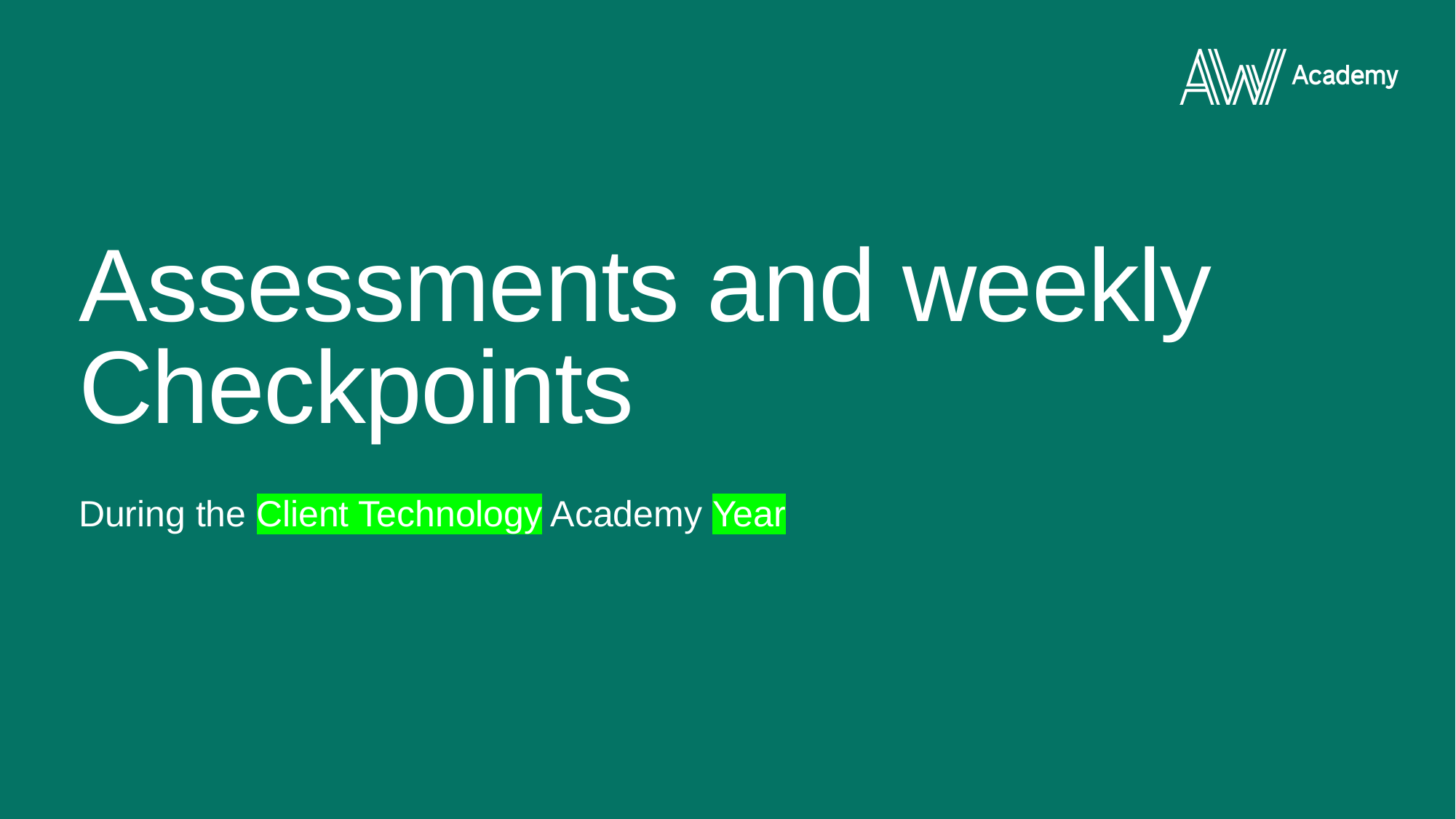

# Assessments and weekly Checkpoints
During the Client Technology Academy Year